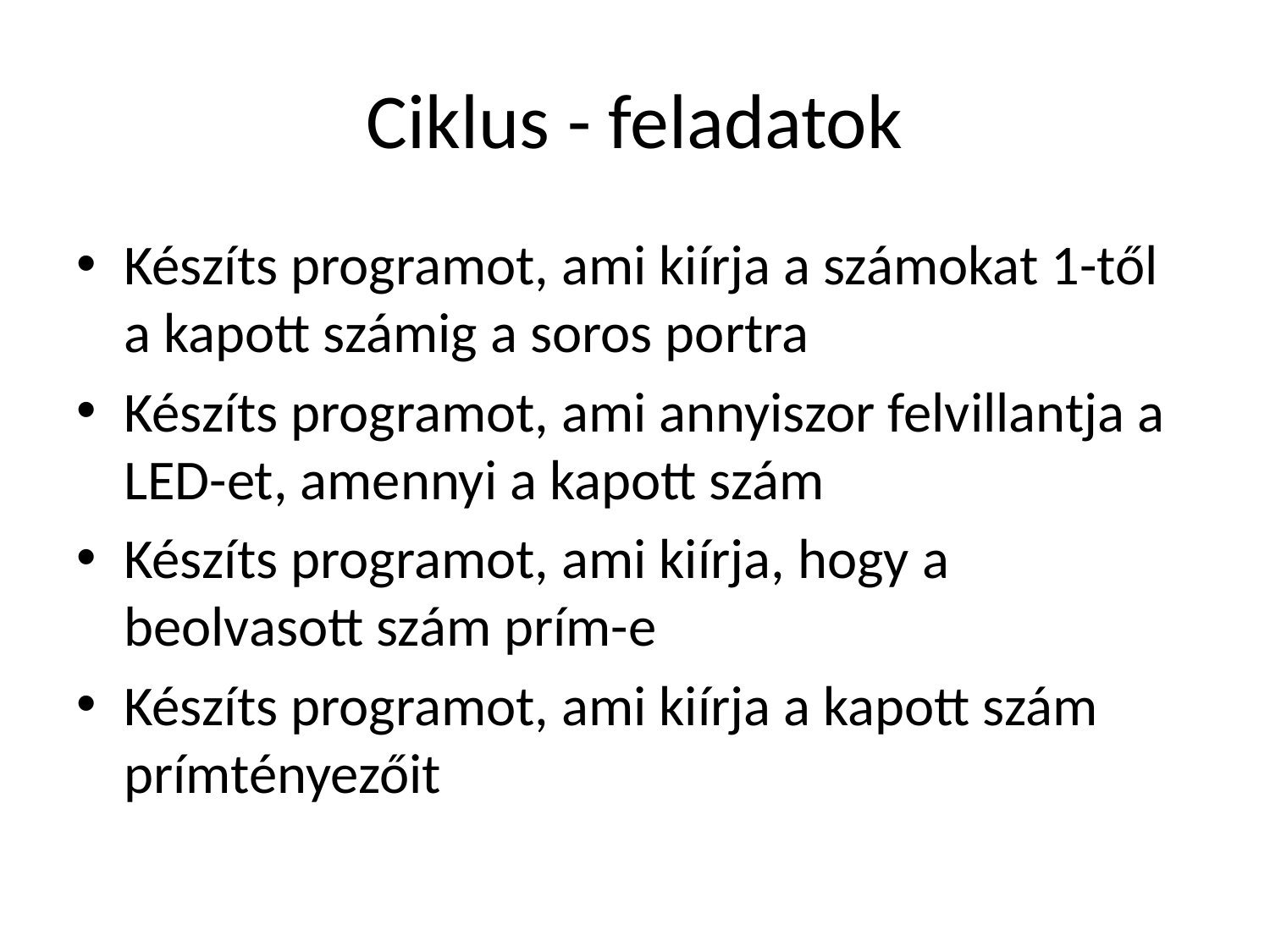

# Ciklus - feladatok
Készíts programot, ami kiírja a számokat 1-től a kapott számig a soros portra
Készíts programot, ami annyiszor felvillantja a LED-et, amennyi a kapott szám
Készíts programot, ami kiírja, hogy a beolvasott szám prím-e
Készíts programot, ami kiírja a kapott szám prímtényezőit